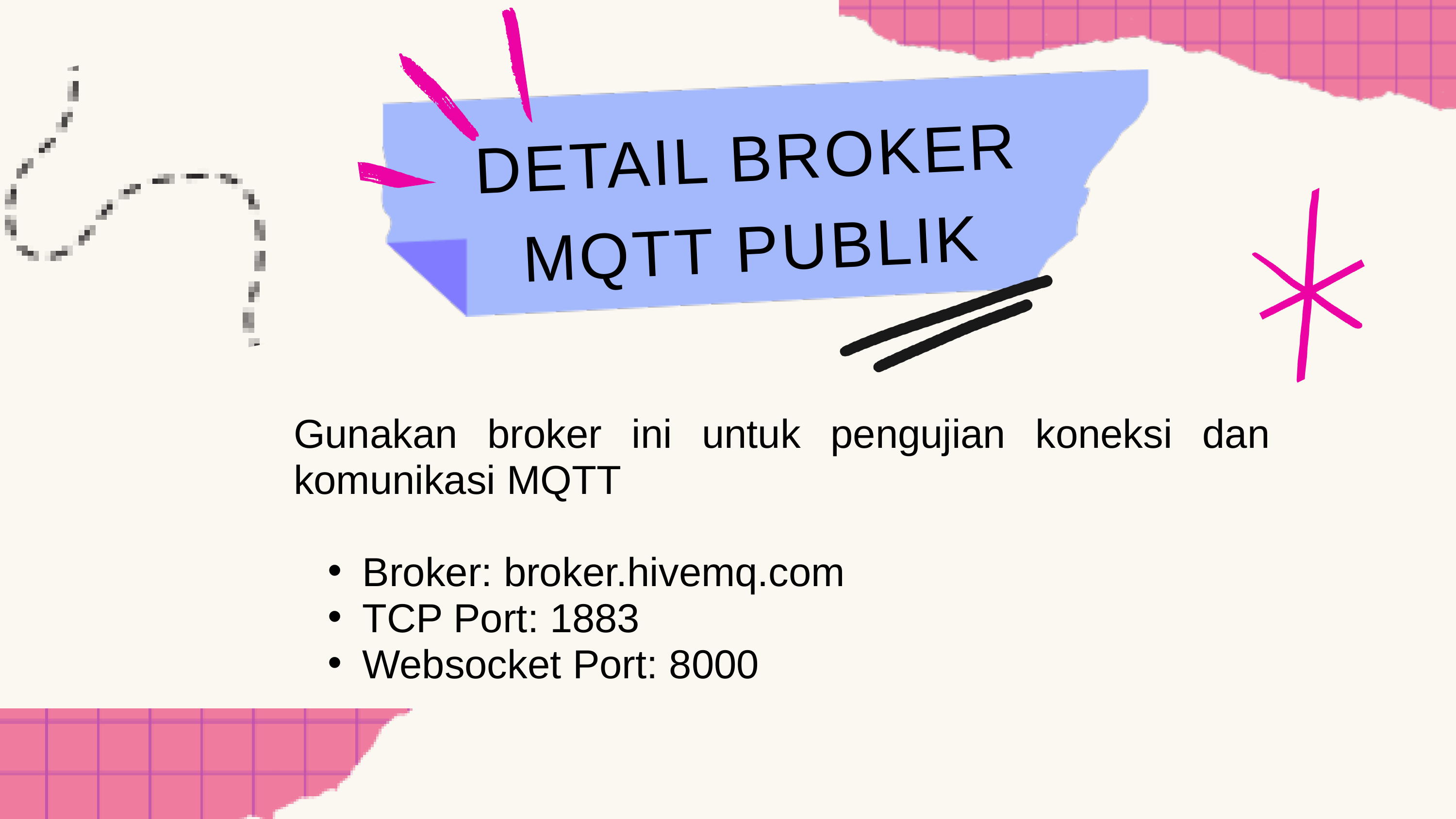

DETAIL BROKER MQTT PUBLIK

Gunakan broker ini untuk pengujian koneksi dan komunikasi MQTT

Broker: broker.hivemq.com
TCP Port: 1883
Websocket Port: 8000